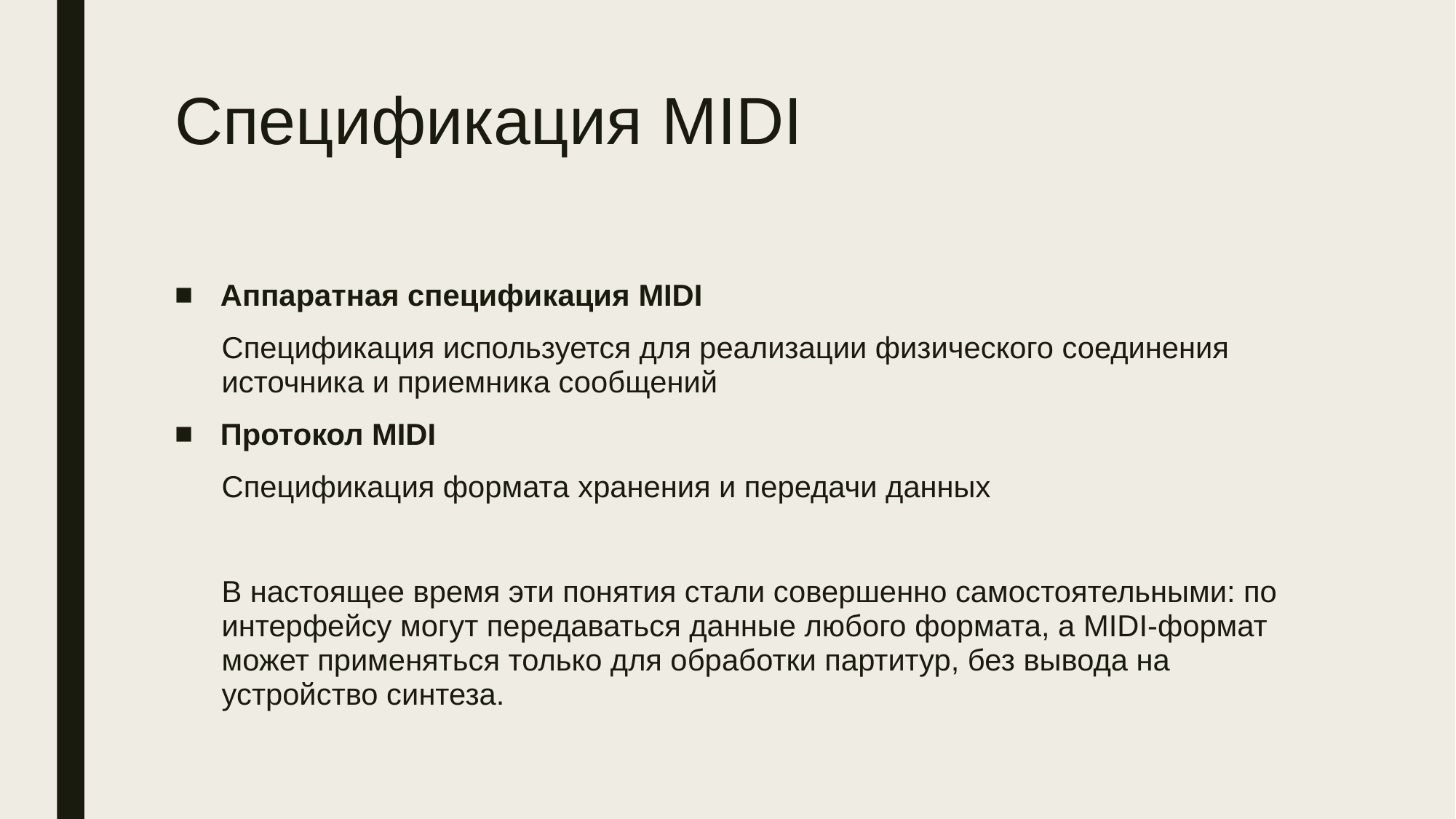

# Спецификация MIDI
Аппаратная спецификация MIDI
Спецификация используется для реализации физического соединения источника и приемника сообщений
Протокол MIDI
Спецификация формата хранения и передачи данных

В настоящее время эти понятия стали совершенно самостоятельными: по интерфейсу могут передаваться данные любого формата, а MIDI-формат может применяться только для обработки партитур, без вывода на устройство синтеза.